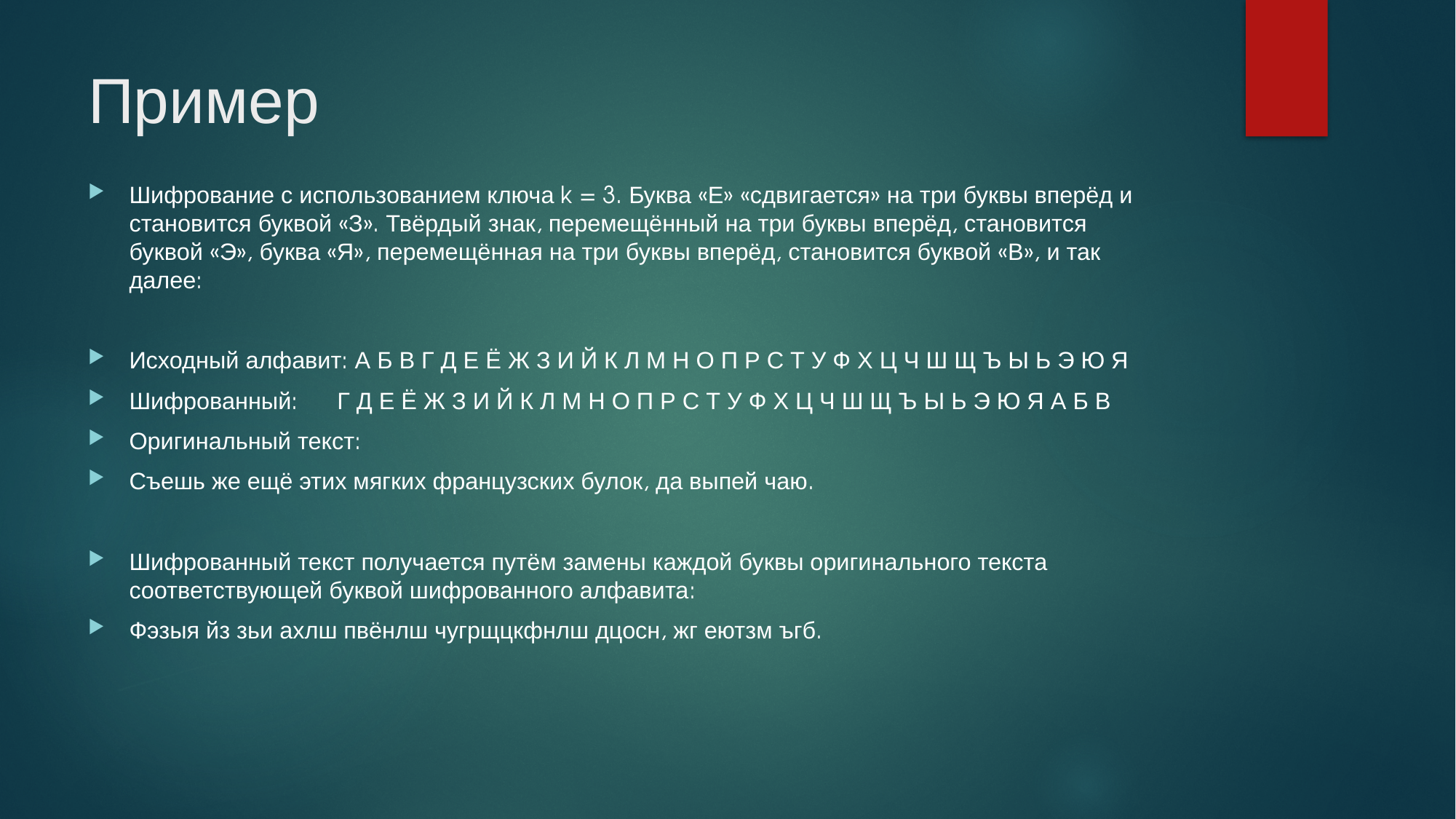

# Пример
Шифрование с использованием ключа k = 3. Буква «Е» «сдвигается» на три буквы вперёд и становится буквой «З». Твёрдый знак, перемещённый на три буквы вперёд, становится буквой «Э», буква «Я», перемещённая на три буквы вперёд, становится буквой «В», и так далее:

Исходный алфавит: А Б В Г Д Е Ё Ж З И Й К Л М Н О П Р С Т У Ф Х Ц Ч Ш Щ Ъ Ы Ь Э Ю Я
Шифрованный:      Г Д Е Ё Ж З И Й К Л М Н О П Р С Т У Ф Х Ц Ч Ш Щ Ъ Ы Ь Э Ю Я А Б В
Оригинальный текст:
Съешь же ещё этих мягких французских булок, да выпей чаю.

Шифрованный текст получается путём замены каждой буквы оригинального текста соответствующей буквой шифрованного алфавита:
Фэзыя йз зьи ахлш пвёнлш чугрщцкфнлш дцосн, жг еютзм ъгб.